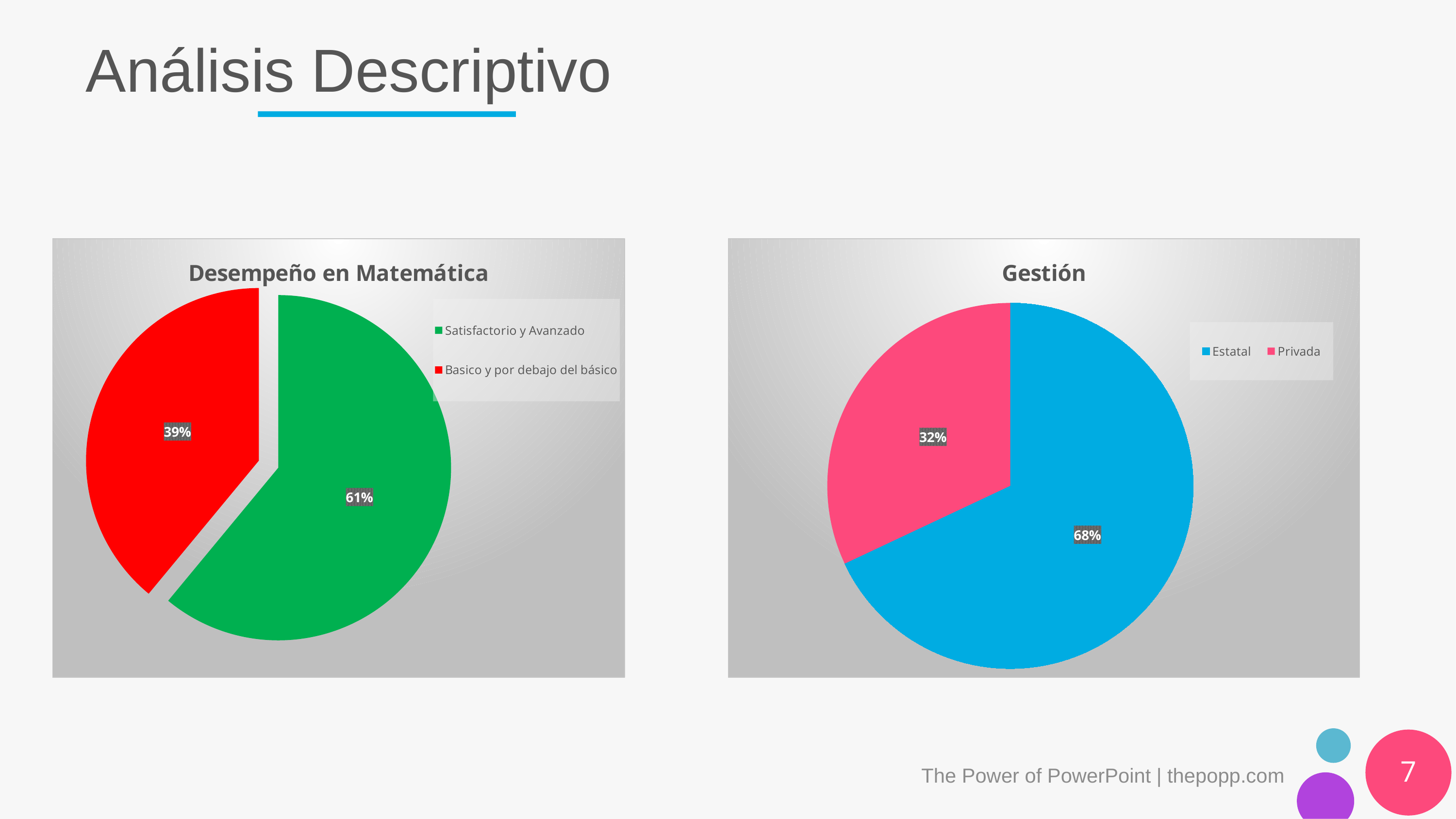

# Análisis Descriptivo

### Chart:

| Category | Desempeño en Matemática |
|---|---|
| Satisfactorio y Avanzado | 61.0 |
| Basico y por debajo del básico | 39.0 |

### Chart:

| Category | Gestión |
|---|---|
| Estatal | 68.0 |
| Privada | 32.0 |
7
The Power of PowerPoint | thepopp.com